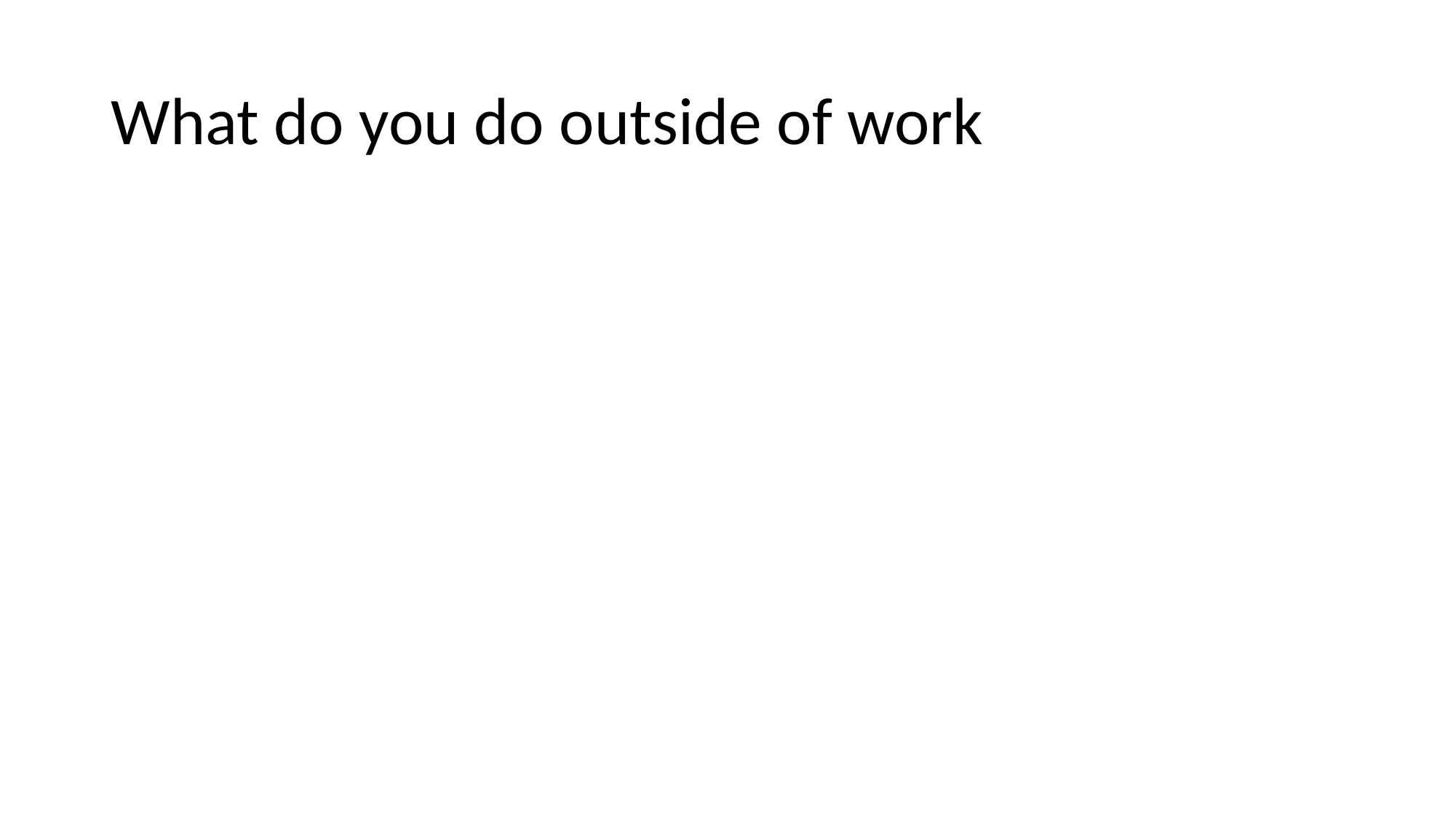

# What do you do outside of work